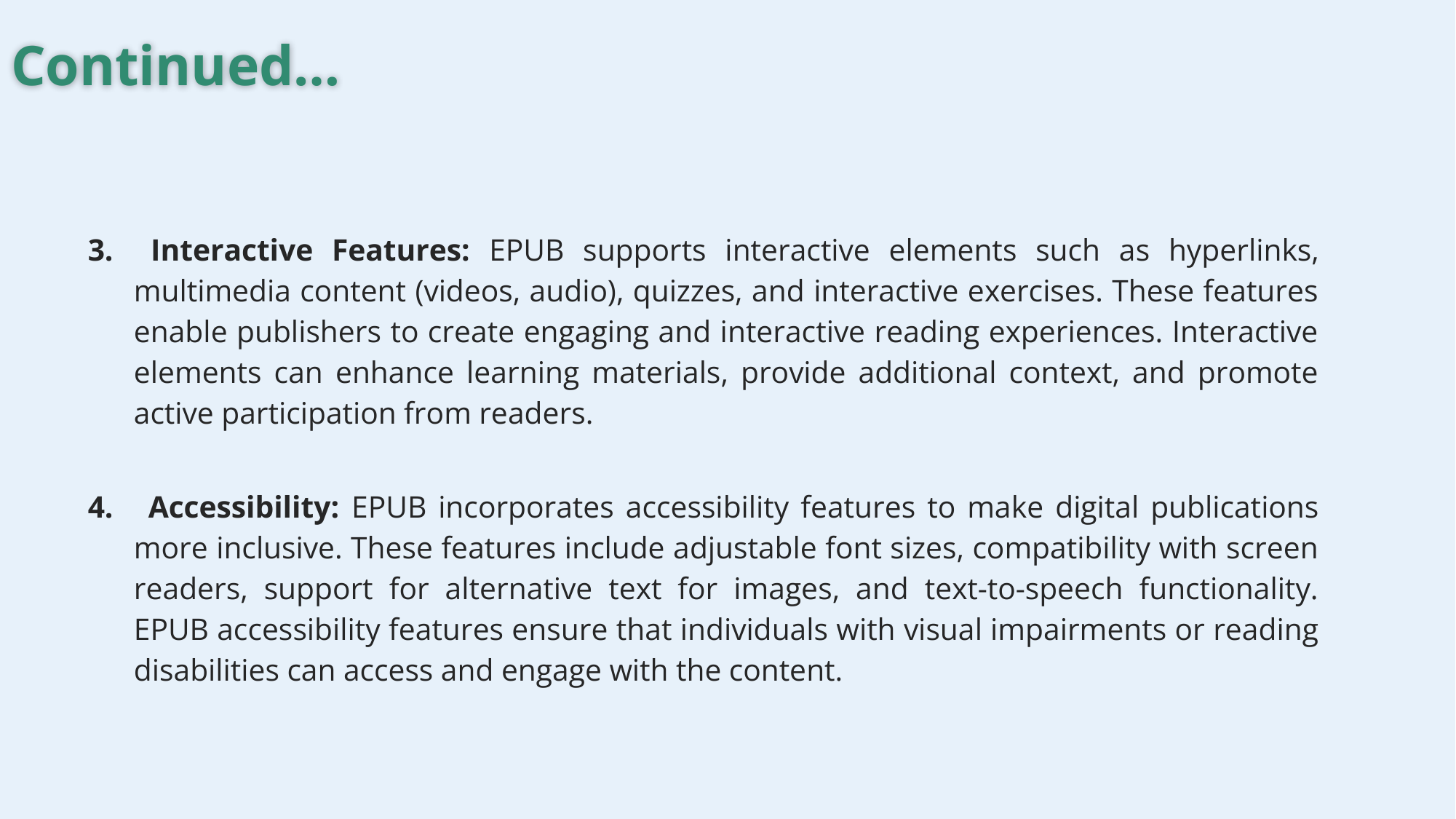

# Continued…
3.  Interactive Features: EPUB supports interactive elements such as hyperlinks, multimedia content (videos, audio), quizzes, and interactive exercises. These features enable publishers to create engaging and interactive reading experiences. Interactive elements can enhance learning materials, provide additional context, and promote active participation from readers.

4.   Accessibility: EPUB incorporates accessibility features to make digital publications more inclusive. These features include adjustable font sizes, compatibility with screen readers, support for alternative text for images, and text-to-speech functionality. EPUB accessibility features ensure that individuals with visual impairments or reading disabilities can access and engage with the content.